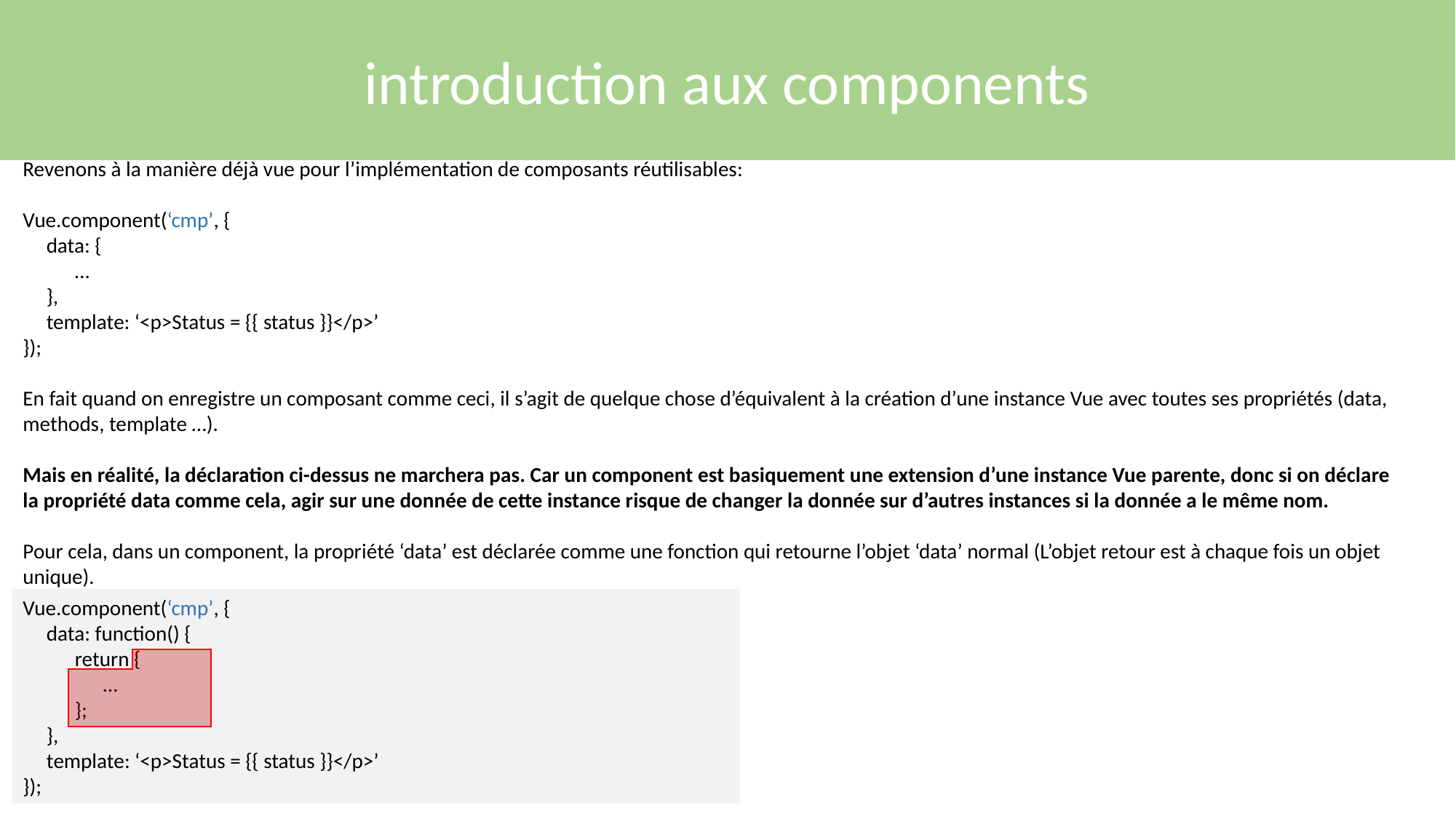

introduction aux components
Revenons à la manière déjà vue pour l’implémentation de composants réutilisables:

Vue.component(‘cmp’, {
     data: {
           …
     },
     template: ‘<p>Status = {{ status }}</p>’
});

En fait quand on enregistre un composant comme ceci, il s’agit de quelque chose d’équivalent à la création d’une instance Vue avec toutes ses propriétés (data, methods, template …).

Mais en réalité, la déclaration ci-dessus ne marchera pas. Car un component est basiquement une extension d’une instance Vue parente, donc si on déclare la propriété data comme cela, agir sur une donnée de cette instance risque de changer la donnée sur d’autres instances si la donnée a le même nom.

Pour cela, dans un component, la propriété ‘data’ est déclarée comme une fonction qui retourne l’objet ‘data’ normal (L’objet retour est à chaque fois un objet unique).
Vue.component(‘cmp’, {
     data: function() {
           return {
                 …
           };
     },
     template: ‘<p>Status = {{ status }}</p>’
});